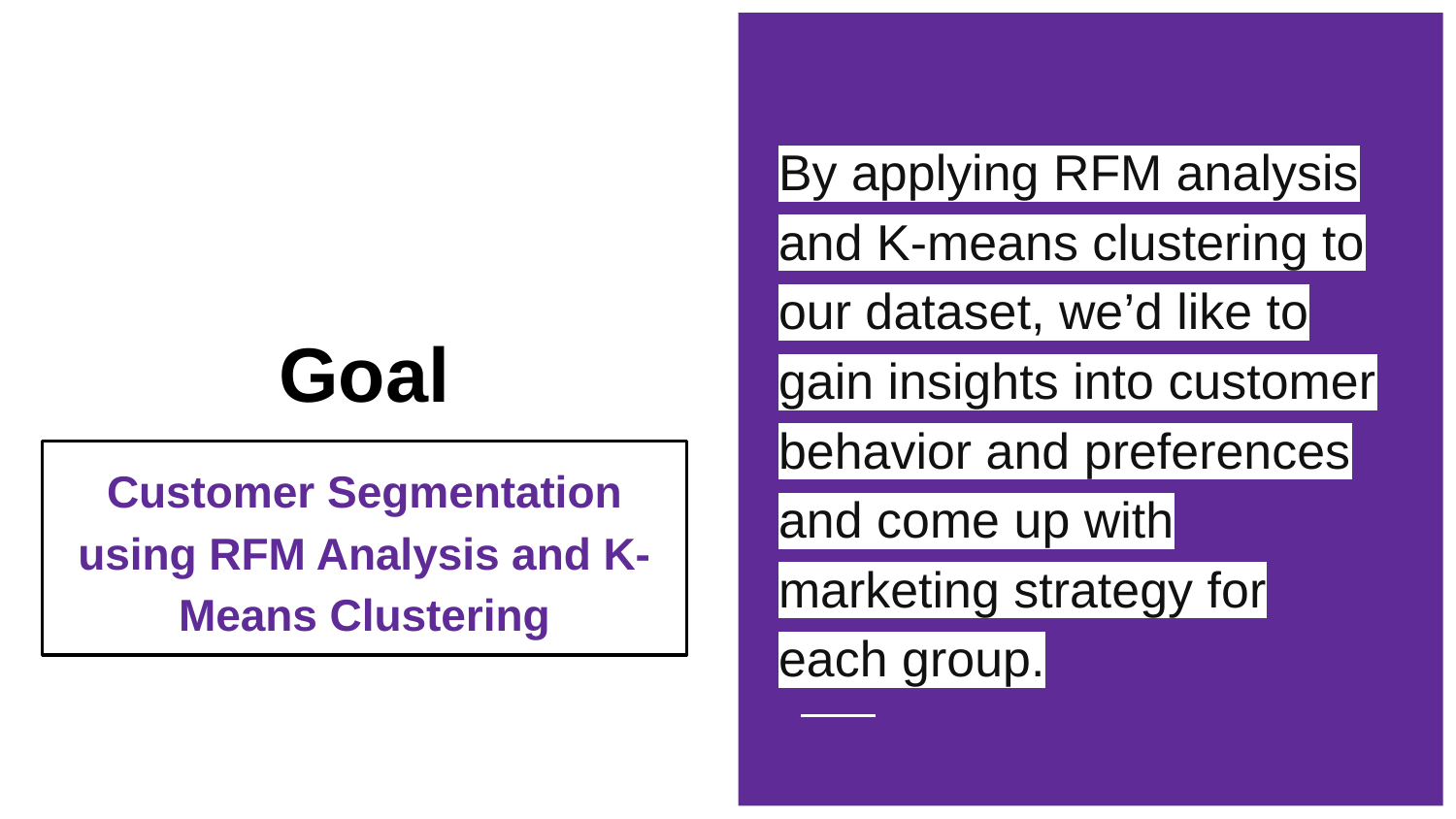

By applying RFM analysis and K-means clustering to our dataset, we’d like to gain insights into customer behavior and preferences and come up with marketing strategy for each group.
# Goal
Customer Segmentation using RFM Analysis and K-Means Clustering